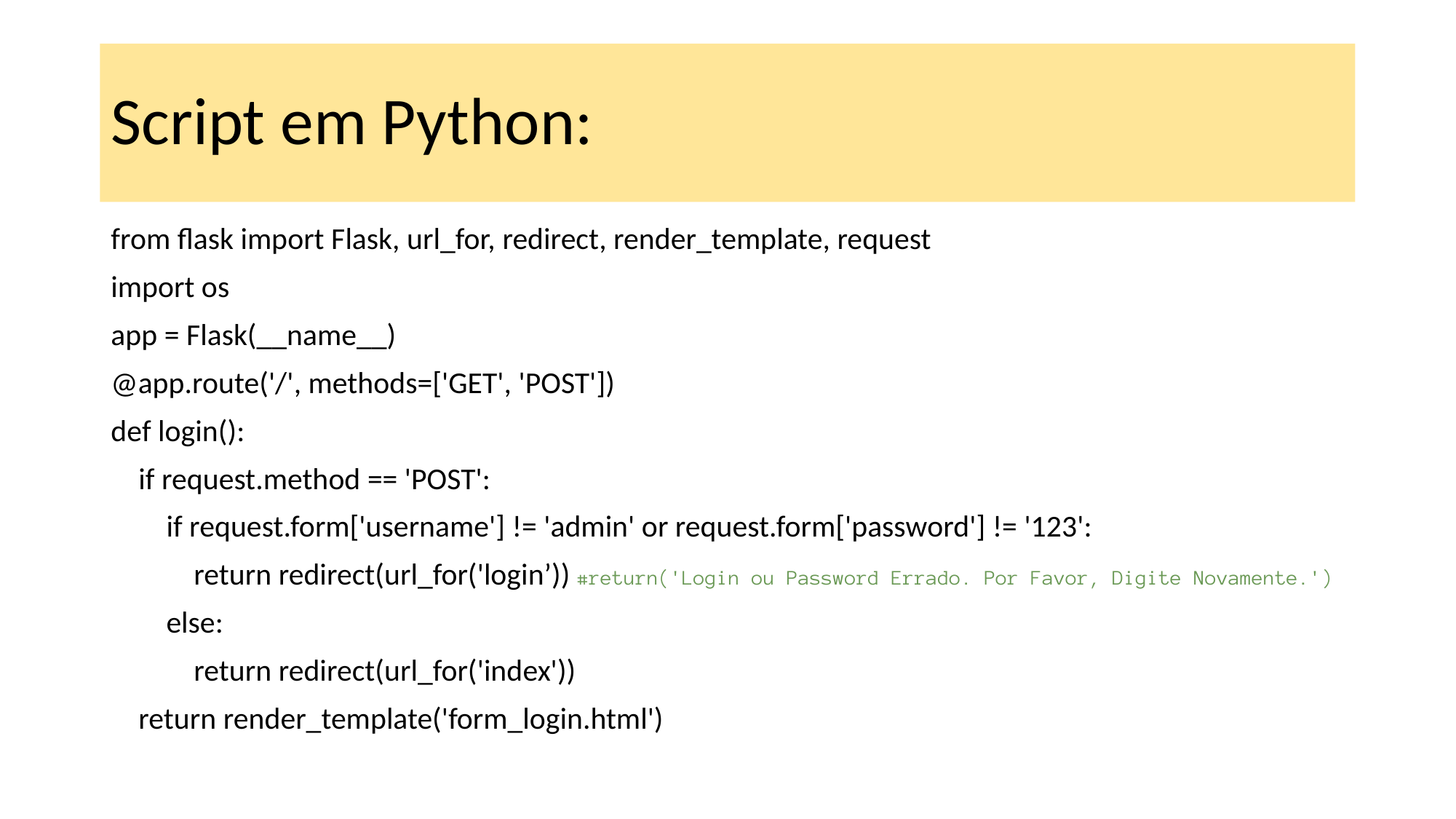

# Script em Python:
from flask import Flask, url_for, redirect, render_template, request
import os
app = Flask(__name__)
@app.route('/', methods=['GET', 'POST'])
def login():
    if request.method == 'POST':
        if request.form['username'] != 'admin' or request.form['password'] != '123':
            return redirect(url_for('login’)) #return('Login ou Password Errado. Por Favor, Digite Novamente.')
        else:
            return redirect(url_for('index'))
    return render_template('form_login.html')